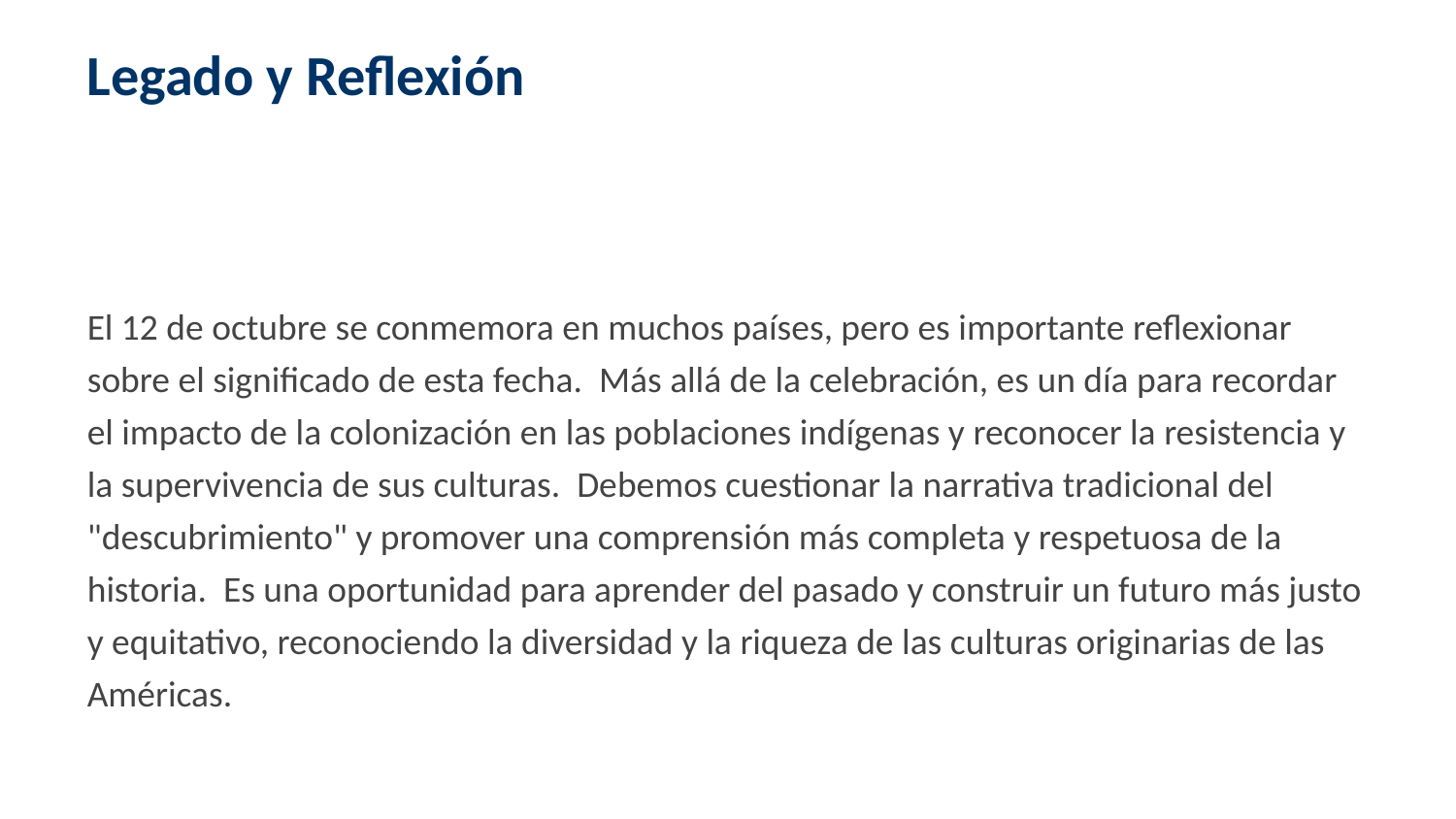

Legado y Reflexión
El 12 de octubre se conmemora en muchos países, pero es importante reflexionar sobre el significado de esta fecha.  Más allá de la celebración, es un día para recordar el impacto de la colonización en las poblaciones indígenas y reconocer la resistencia y la supervivencia de sus culturas.  Debemos cuestionar la narrativa tradicional del "descubrimiento" y promover una comprensión más completa y respetuosa de la historia.  Es una oportunidad para aprender del pasado y construir un futuro más justo y equitativo, reconociendo la diversidad y la riqueza de las culturas originarias de las Américas.